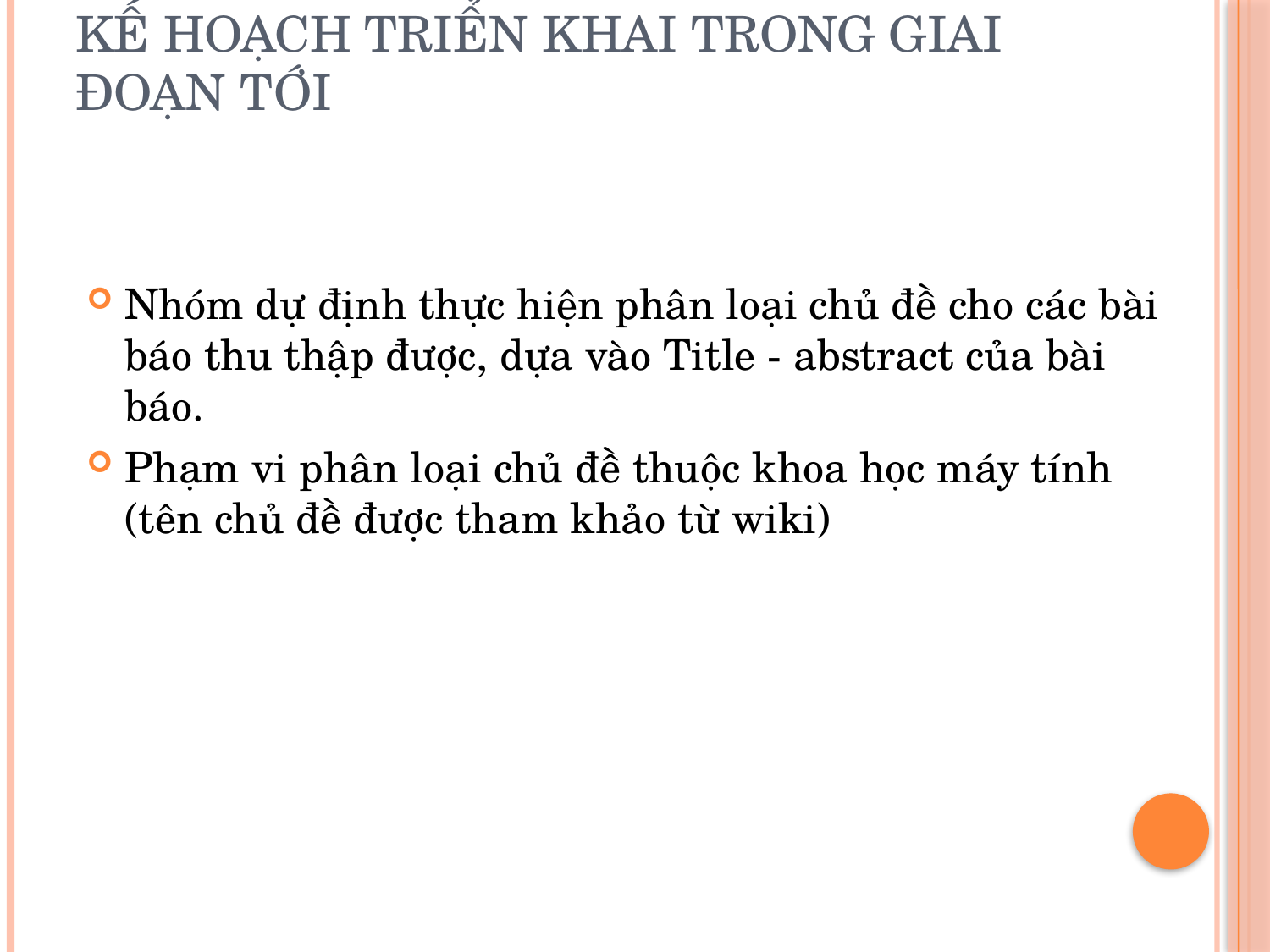

# Kế hoạch triển khai trong giai đoạn tới

Nhóm dự định thực hiện phân loại chủ đề cho các bài báo thu thập được, dựa vào Title - abstract của bài báo.
Phạm vi phân loại chủ đề thuộc khoa học máy tính (tên chủ đề được tham khảo từ wiki)